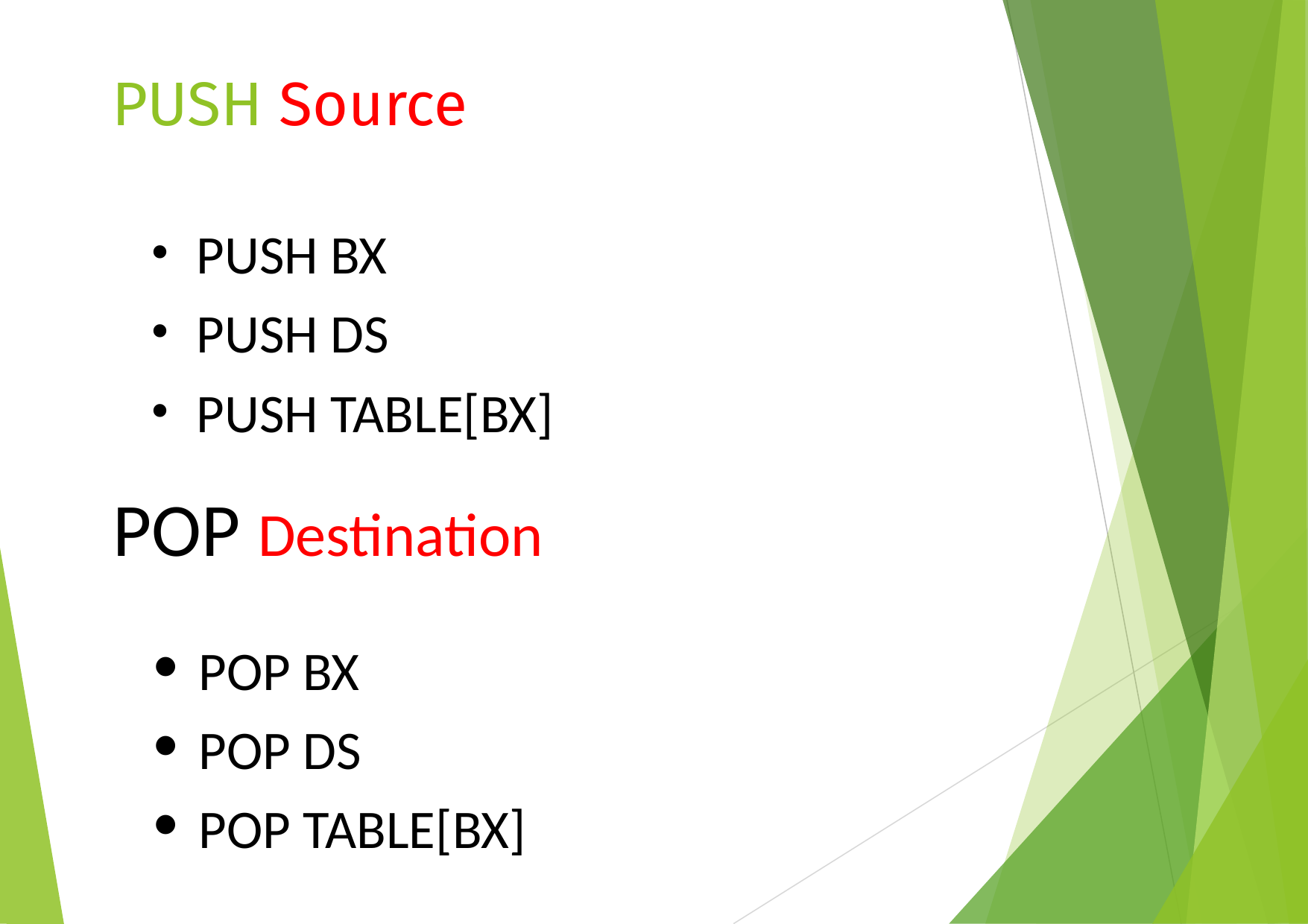

# PUSH Source
PUSH BX
PUSH DS
PUSH TABLE[BX]
POP Destination
POP BX
POP DS
POP TABLE[BX]